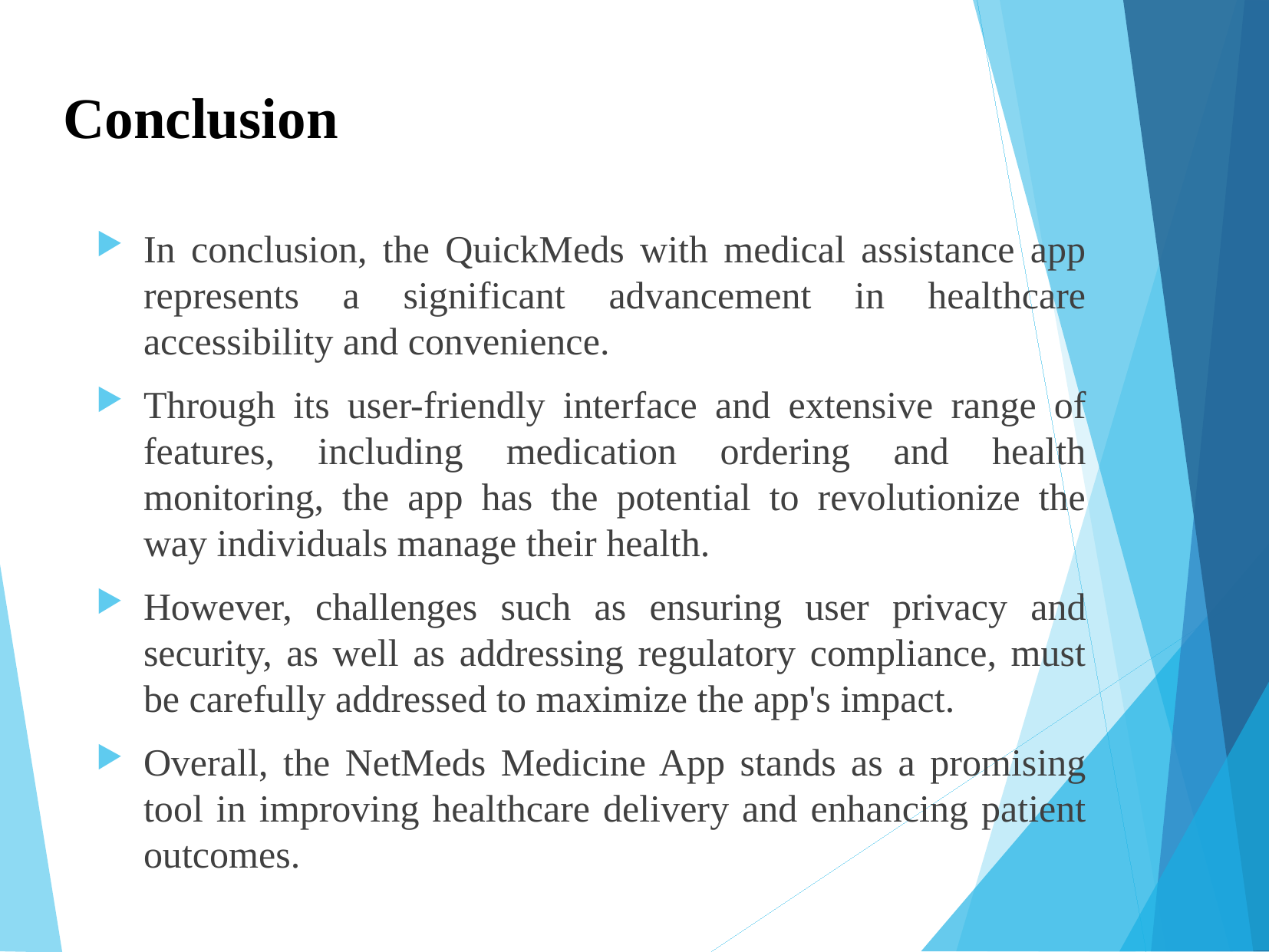

Conclusion

In conclusion, the QuickMeds with medical assistance app represents a significant advancement in healthcare accessibility and convenience.
Through its user-friendly interface and extensive range of features, including medication ordering and health monitoring, the app has the potential to revolutionize the way individuals manage their health.
However, challenges such as ensuring user privacy and security, as well as addressing regulatory compliance, must be carefully addressed to maximize the app's impact.
Overall, the NetMeds Medicine App stands as a promising tool in improving healthcare delivery and enhancing patient outcomes.